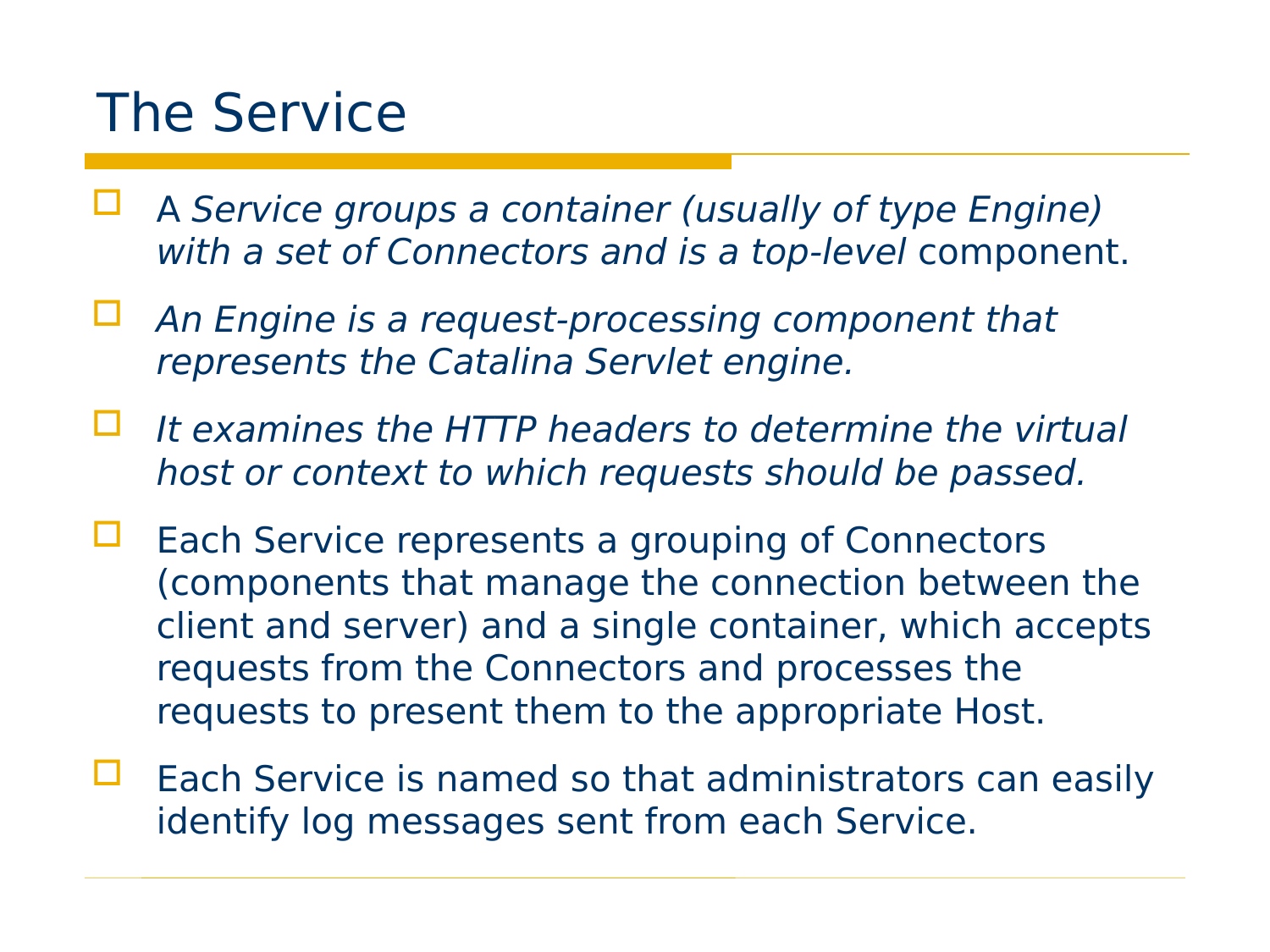

# The Service
A Service groups a container (usually of type Engine) with a set of Connectors and is a top-level component.
An Engine is a request-processing component that represents the Catalina Servlet engine.
It examines the HTTP headers to determine the virtual host or context to which requests should be passed.
Each Service represents a grouping of Connectors (components that manage the connection between the client and server) and a single container, which accepts requests from the Connectors and processes the requests to present them to the appropriate Host.
Each Service is named so that administrators can easily identify log messages sent from each Service.